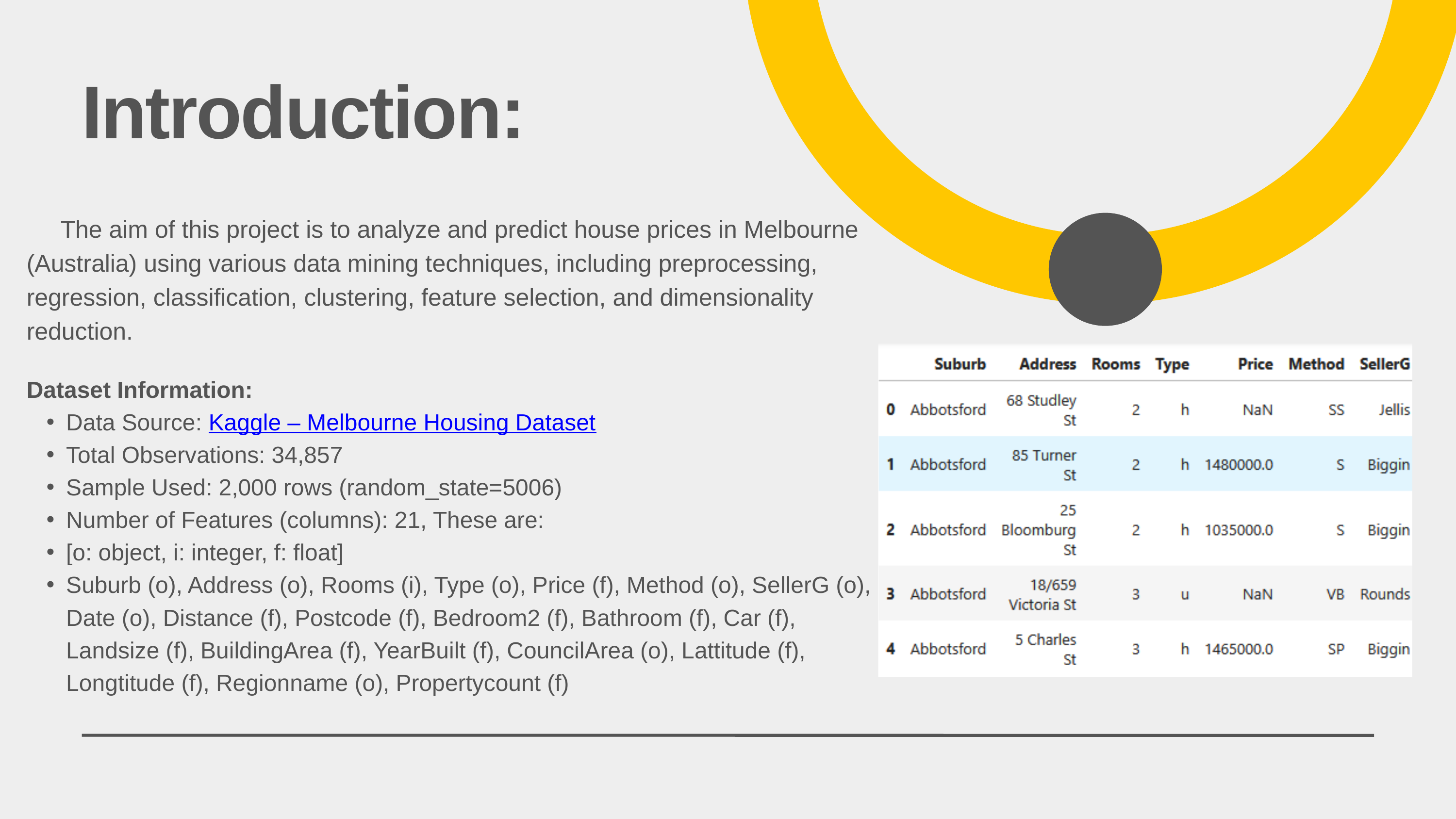

Introduction:
     The aim of this project is to analyze and predict house prices in Melbourne (Australia) using various data mining techniques, including preprocessing, regression, classification, clustering, feature selection, and dimensionality reduction.

Dataset Information:
Data Source: Kaggle – Melbourne Housing Dataset
Total Observations: 34,857
Sample Used: 2,000 rows (random_state=5006)
Number of Features (columns): 21, These are:
[o: object, i: integer, f: float]
Suburb (o), Address (o), Rooms (i), Type (o), Price (f), Method (o), SellerG (o), Date (o), Distance (f), Postcode (f), Bedroom2 (f), Bathroom (f), Car (f), Landsize (f), BuildingArea (f), YearBuilt (f), CouncilArea (o), Lattitude (f), Longtitude (f), Regionname (o), Propertycount (f)